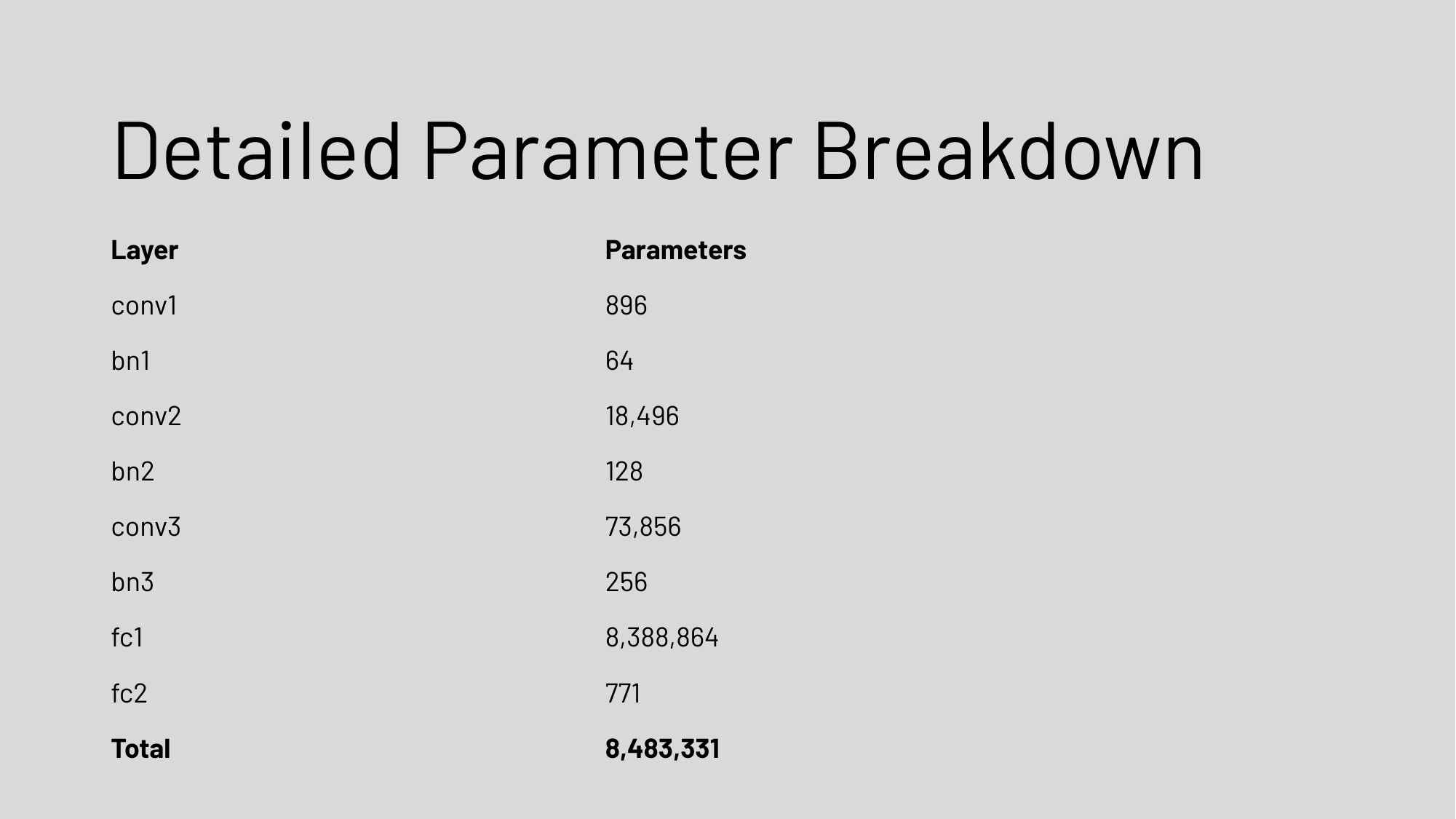

# Detailed Parameter Breakdown
| Layer | Parameters |
| --- | --- |
| conv1 | 896 |
| bn1 | 64 |
| conv2 | 18,496 |
| bn2 | 128 |
| conv3 | 73,856 |
| bn3 | 256 |
| fc1 | 8,388,864 |
| fc2 | 771 |
| Total | 8,483,331 |